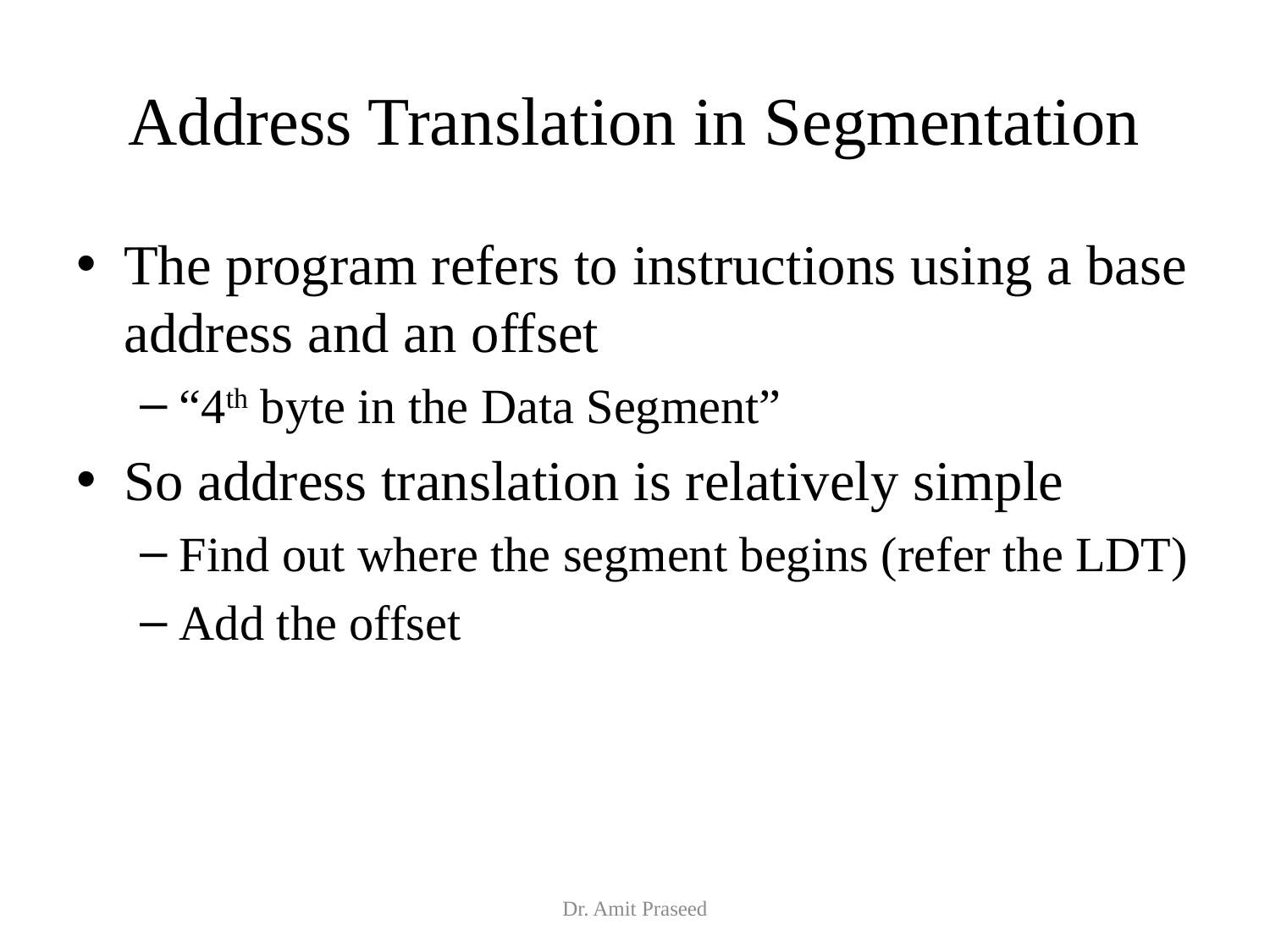

# Address Translation in Segmentation
The program refers to instructions using a base address and an offset
“4th byte in the Data Segment”
So address translation is relatively simple
Find out where the segment begins (refer the LDT)
Add the offset

Dr. Amit Praseed